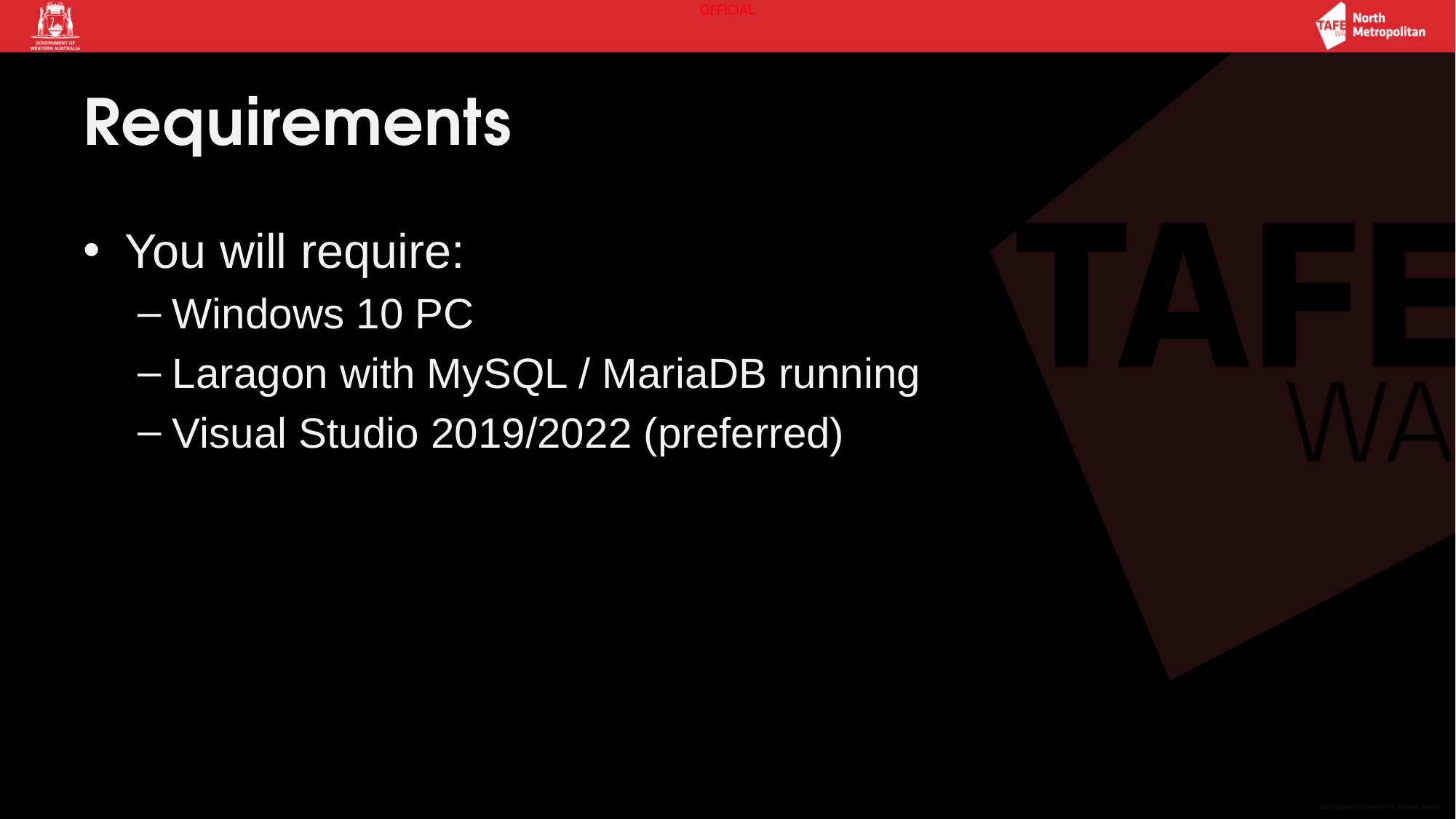

# Requirements
You will require:
Windows 10 PC
Laragon with MySQL / MariaDB running
Visual Studio 2019/2022 (preferred)